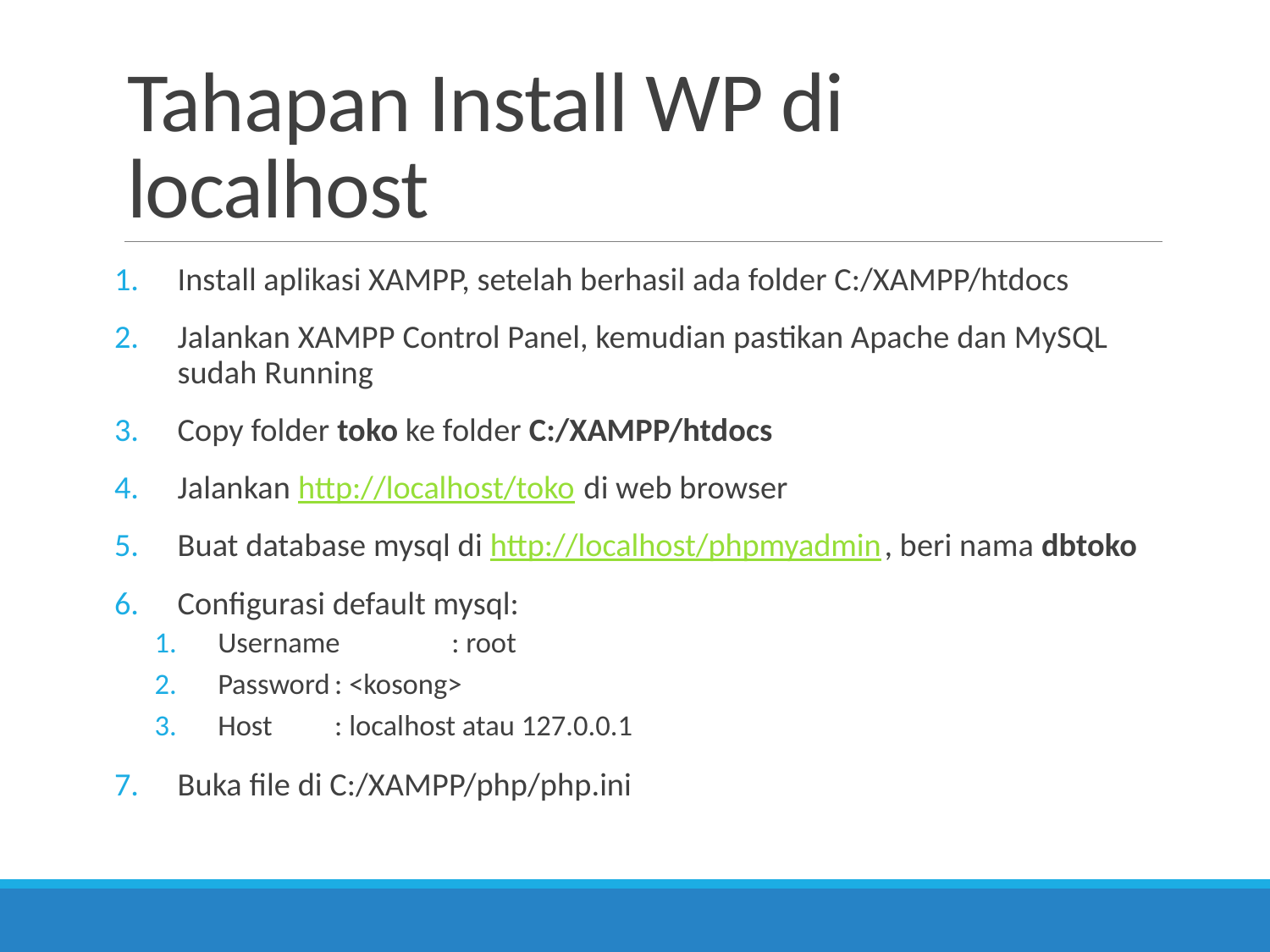

# Tahapan Install WP di localhost
Install aplikasi XAMPP, setelah berhasil ada folder C:/XAMPP/htdocs
Jalankan XAMPP Control Panel, kemudian pastikan Apache dan MySQL sudah Running
Copy folder toko ke folder C:/XAMPP/htdocs
Jalankan http://localhost/toko di web browser
Buat database mysql di http://localhost/phpmyadmin, beri nama dbtoko
Configurasi default mysql:
Username	: root
Password	: <kosong>
Host	: localhost atau 127.0.0.1
Buka file di C:/XAMPP/php/php.ini